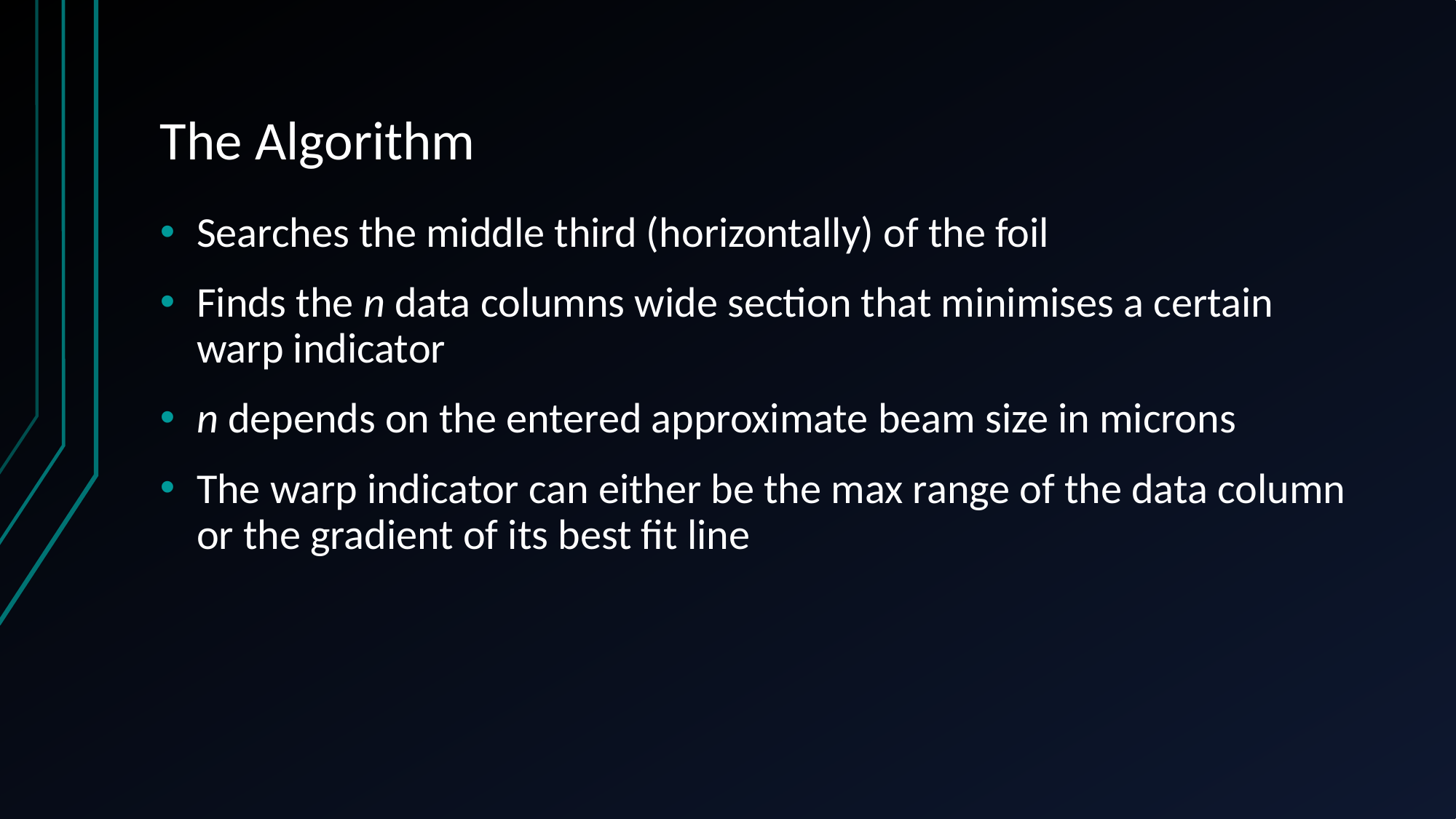

# The Algorithm
Searches the middle third (horizontally) of the foil
Finds the n data columns wide section that minimises a certain warp indicator
n depends on the entered approximate beam size in microns
The warp indicator can either be the max range of the data column or the gradient of its best fit line